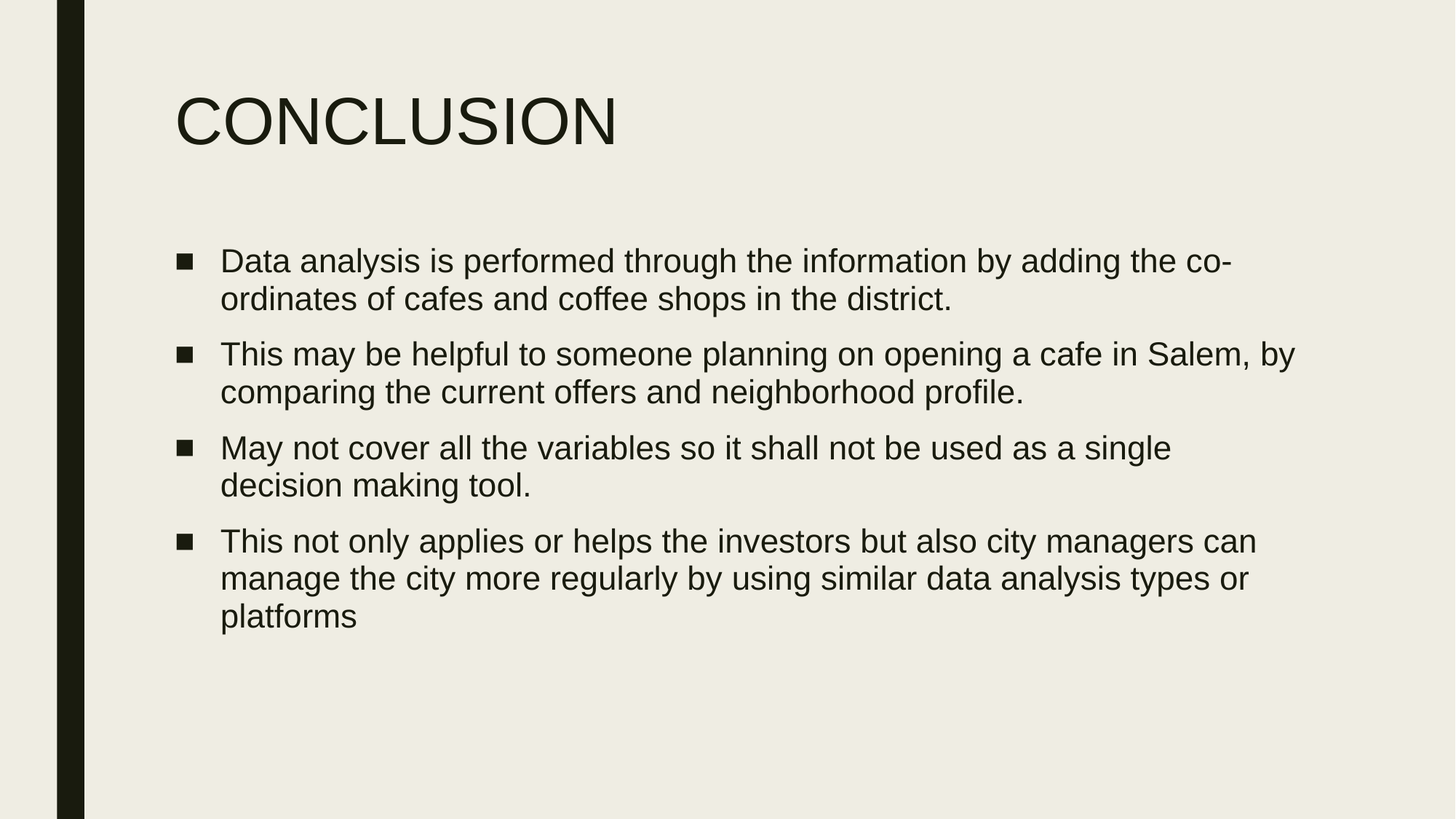

# CONCLUSION
Data analysis is performed through the information by adding the co-ordinates of cafes and coffee shops in the district.
This may be helpful to someone planning on opening a cafe in Salem, by comparing the current offers and neighborhood profile.
May not cover all the variables so it shall not be used as a single decision making tool.
This not only applies or helps the investors but also city managers can manage the city more regularly by using similar data analysis types or platforms